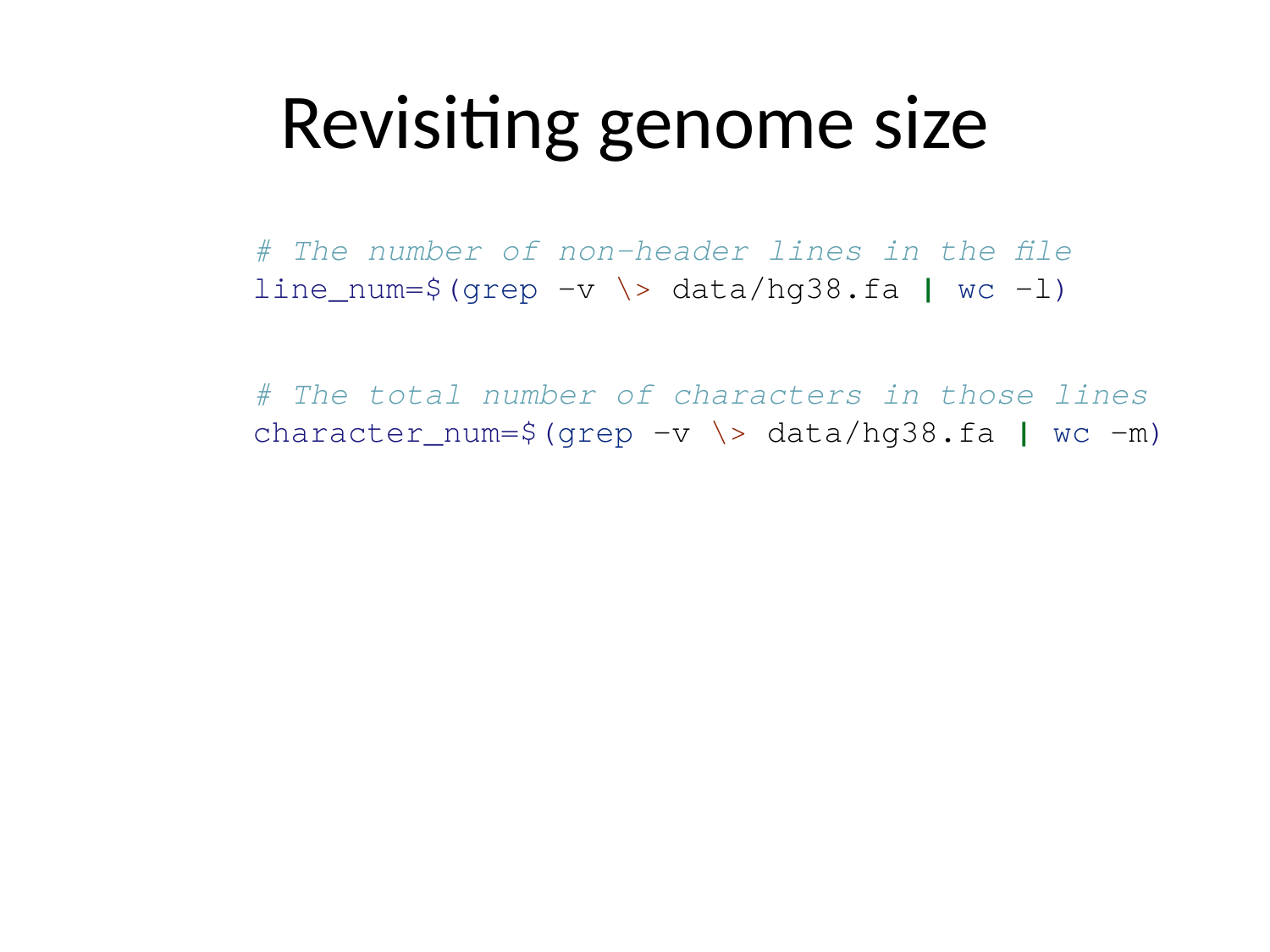

# Revisiting genome size
# The number of non-header lines in the file line_num=$(grep -v \> data/hg38.fa | wc -l) # The total number of characters in those lines character_num=$(grep -v \> data/hg38.fa | wc -m)